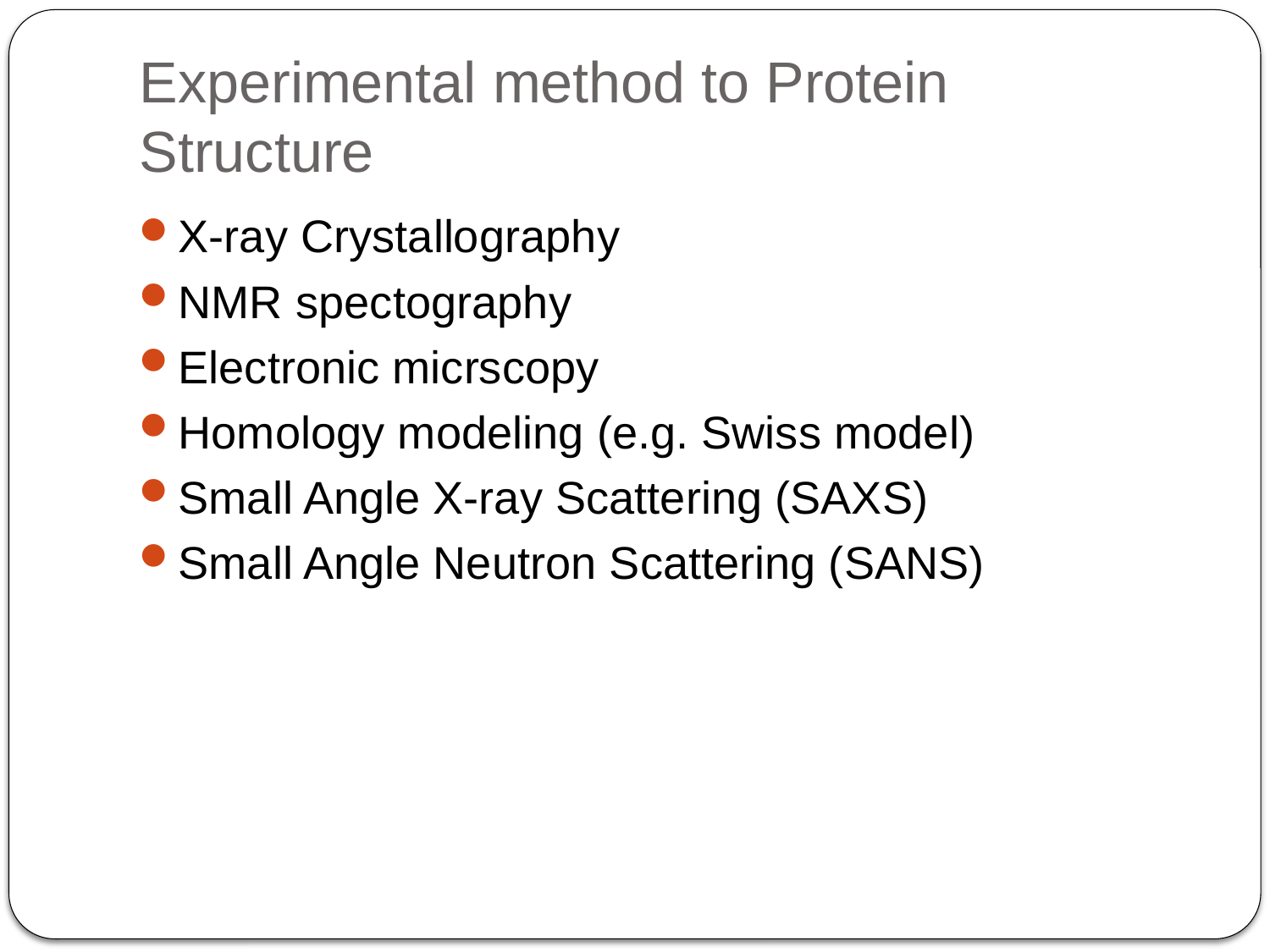

# Experimental method to Protein Structure
X-ray Crystallography
NMR spectography
Electronic micrscopy
Homology modeling (e.g. Swiss model)
Small Angle X-ray Scattering (SAXS)
Small Angle Neutron Scattering (SANS)